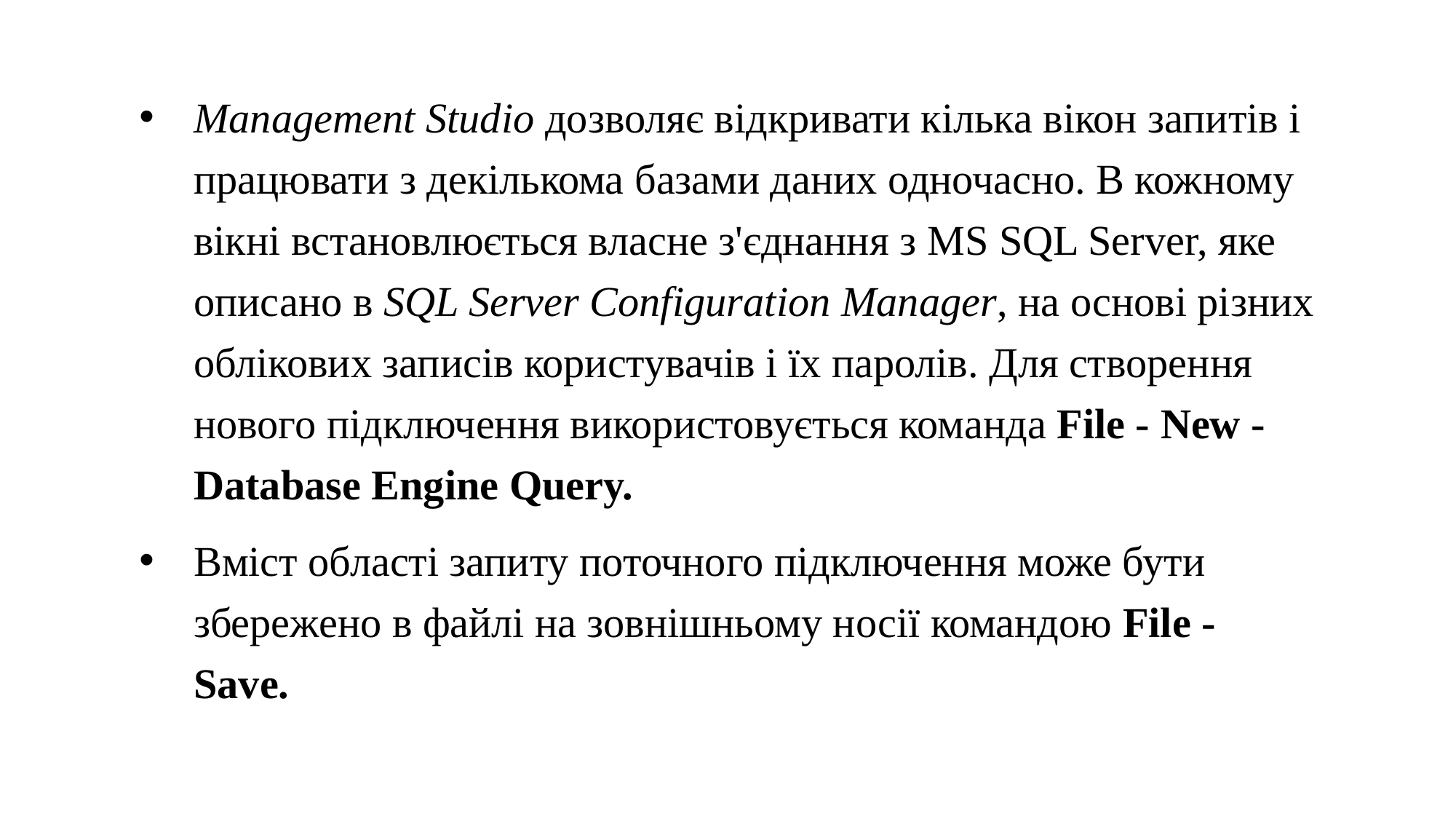

Management Studio дозволяє відкривати кілька вікон запитів і працювати з декількома базами даних одночасно. В кожному вікні встановлюється власне з'єднання з MS SQL Server, яке описано в SQL Server Configuration Manager, на основі різних облікових записів користувачів і їх паролів. Для створення нового підключення використовується команда File - New - Database Engine Query.
Вміст області запиту поточного підключення може бути збережено в файлі на зовнішньому носії командою File - Save.